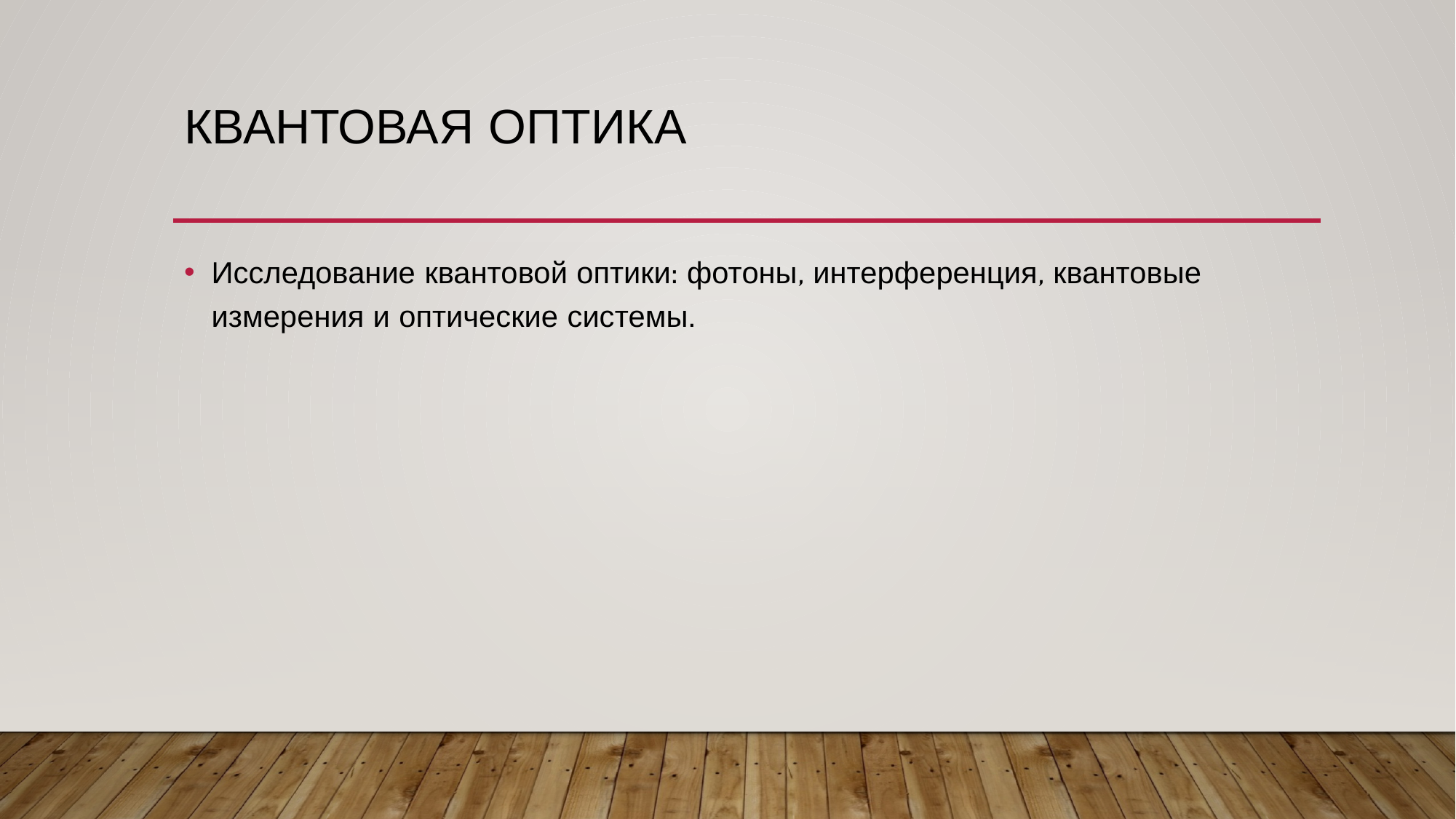

# Квантовая оптика
Исследование квантовой оптики: фотоны, интерференция, квантовые измерения и оптические системы.